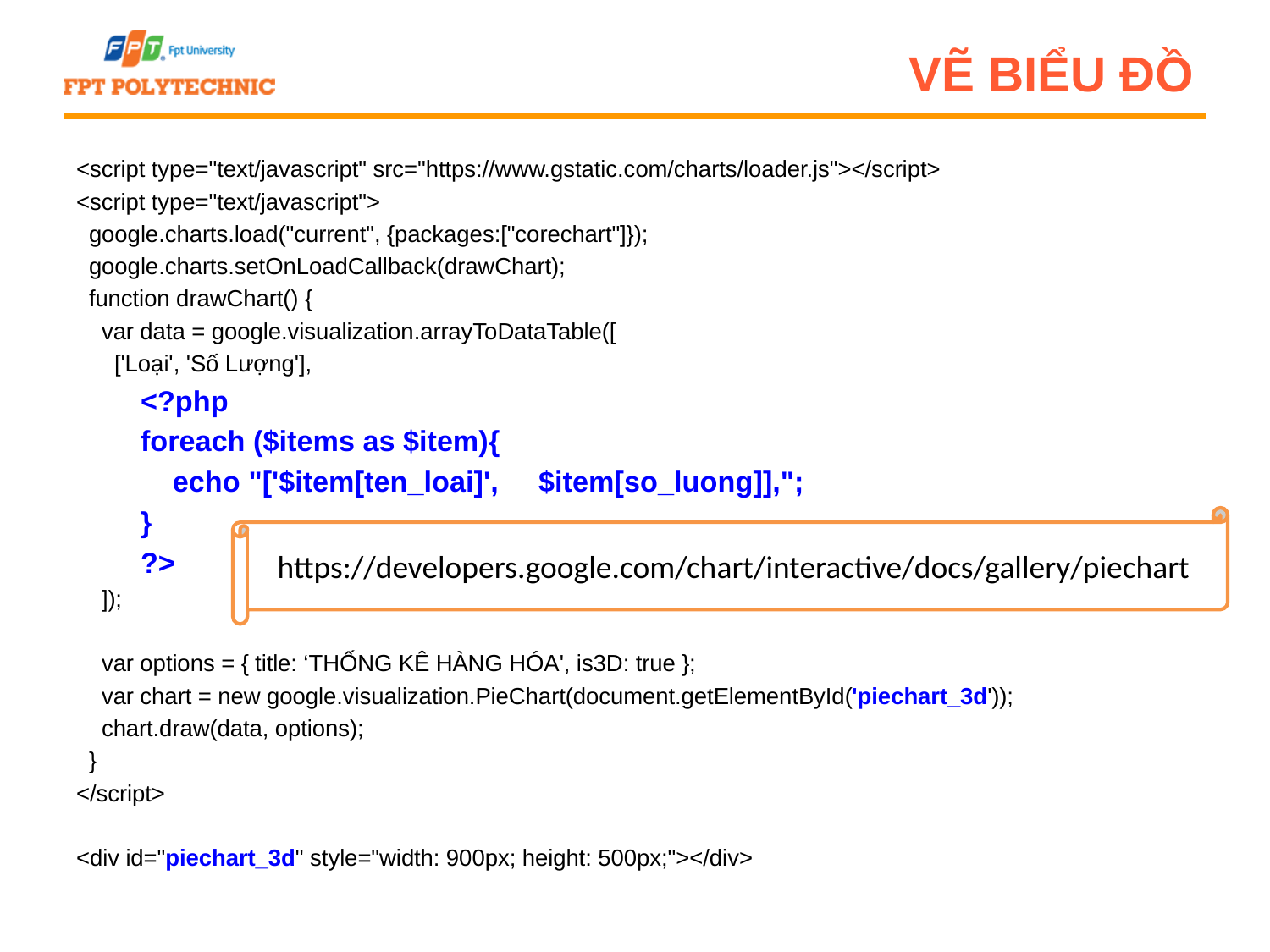

# Vẽ biểu đồ
<script type="text/javascript" src="https://www.gstatic.com/charts/loader.js"></script>
<script type="text/javascript">
  google.charts.load("current", {packages:["corechart"]});
  google.charts.setOnLoadCallback(drawChart);
  function drawChart() {
    var data = google.visualization.arrayToDataTable([
      ['Loại', 'Số Lượng'],
        <?php
        foreach ($items as $item){
            echo "['$item[ten_loai]',     $item[so_luong]],";
        }
        ?>
    ]);

    var options = { title: ‘THỐNG KÊ HÀNG HÓA', is3D: true };
    var chart = new google.visualization.PieChart(document.getElementById('piechart_3d'));
    chart.draw(data, options);
  }
</script>

<div id="piechart_3d" style="width: 900px; height: 500px;"></div>
https://developers.google.com/chart/interactive/docs/gallery/piechart